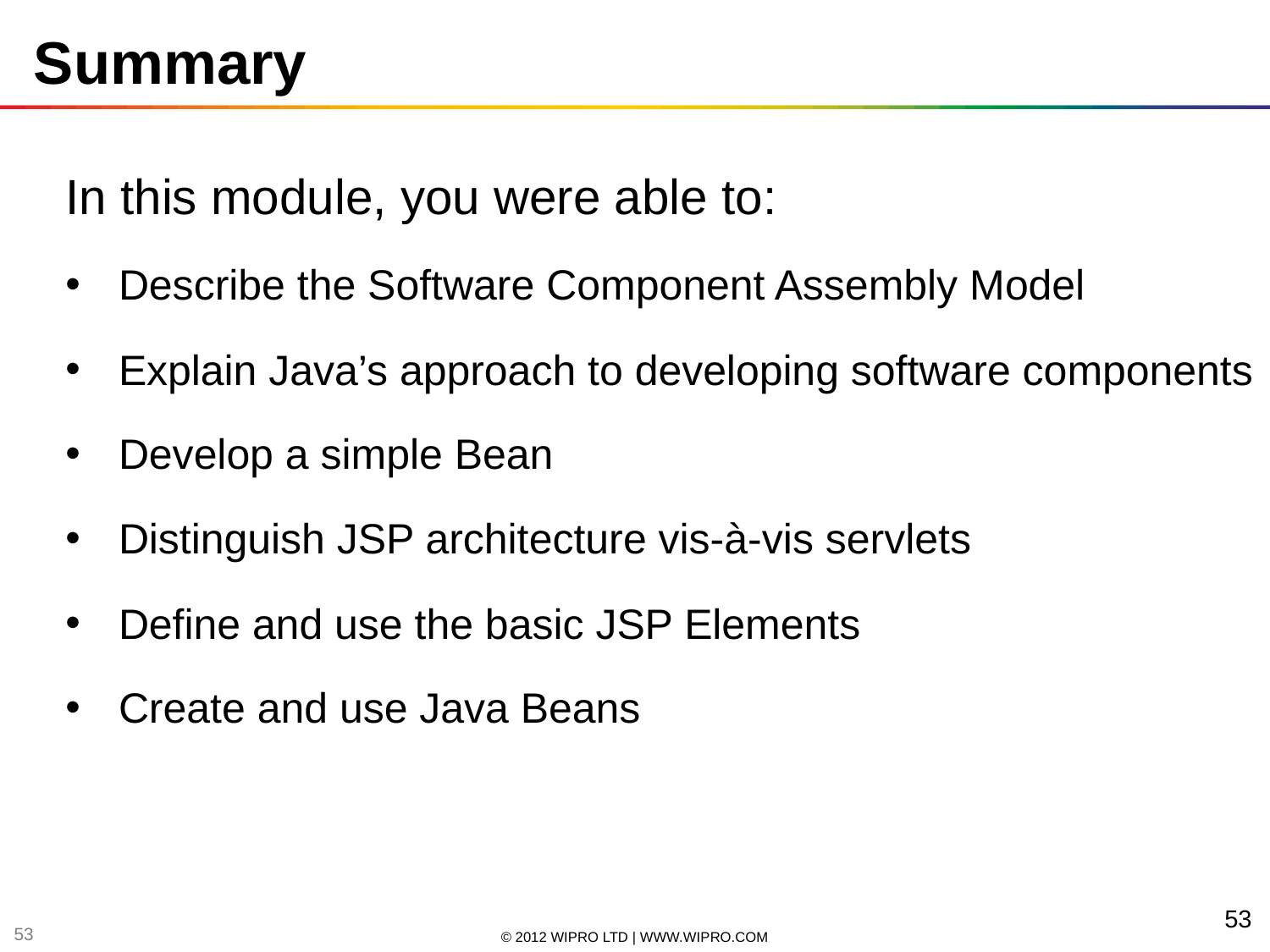

# Summary
In this module, you were able to:
Describe the Software Component Assembly Model
Explain Java’s approach to developing software components
Develop a simple Bean
Distinguish JSP architecture vis-à-vis servlets
Define and use the basic JSP Elements
Create and use Java Beans
53